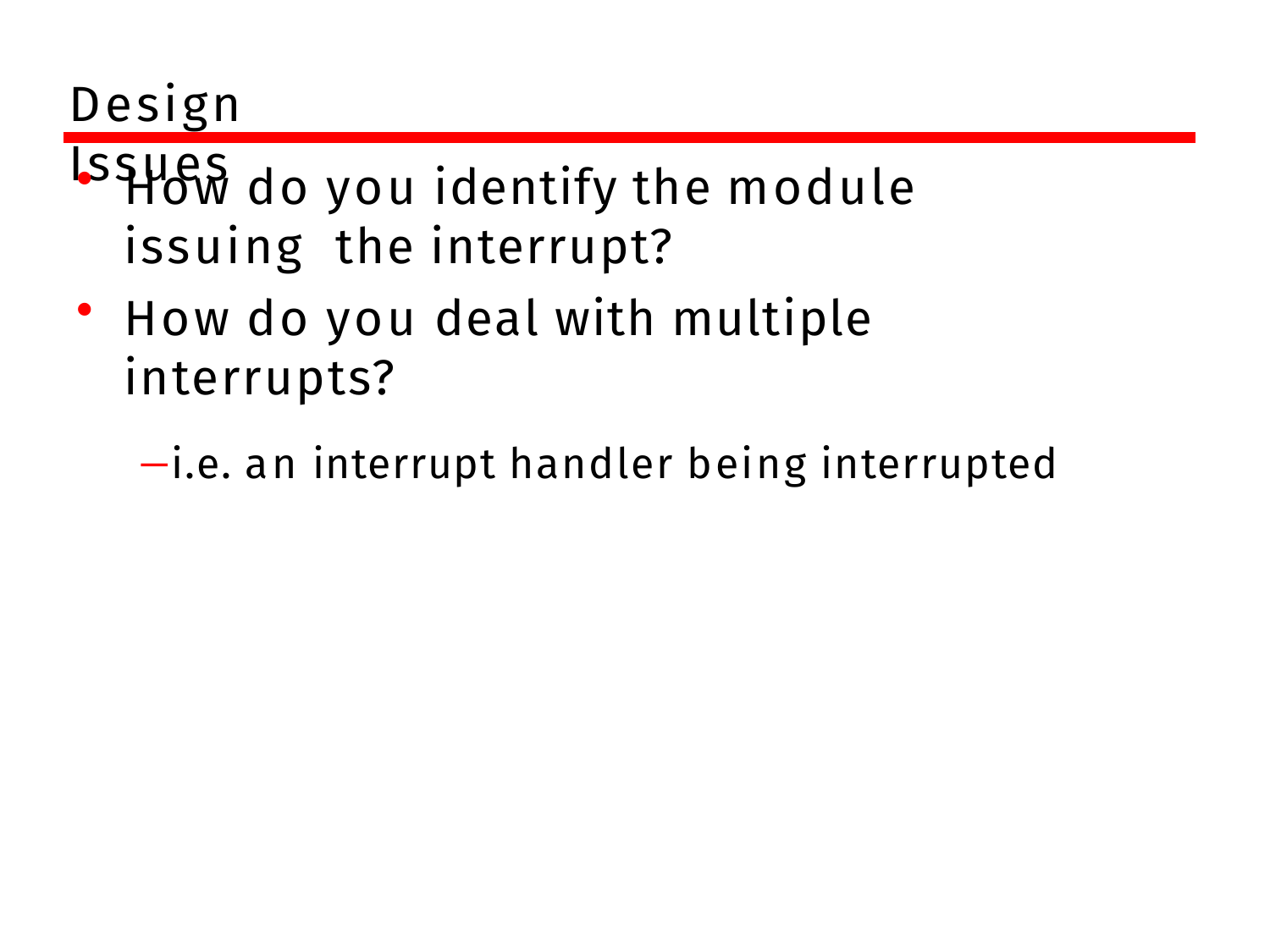

# Design Issues
How do you identify the module issuing  the interrupt?
How do you deal with multiple interrupts?
—i.e. an interrupt handler being interrupted